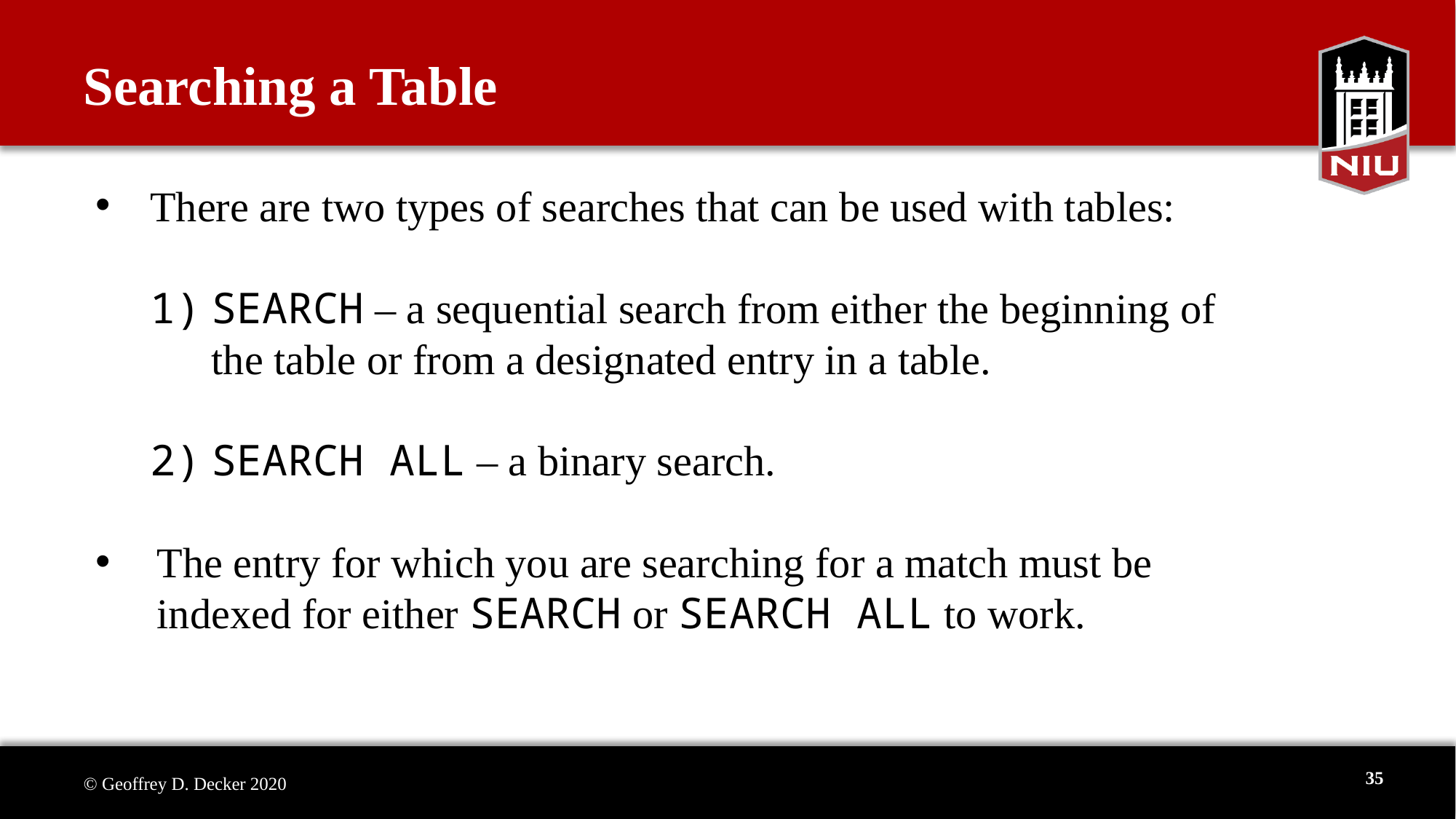

Searching a Table
There are two types of searches that can be used with tables:

SEARCH – a sequential search from either the beginning of the table or from a designated entry in a table.

SEARCH ALL – a binary search.

The entry for which you are searching for a match must be indexed for either SEARCH or SEARCH ALL to work.
35
© Geoffrey D. Decker 2020